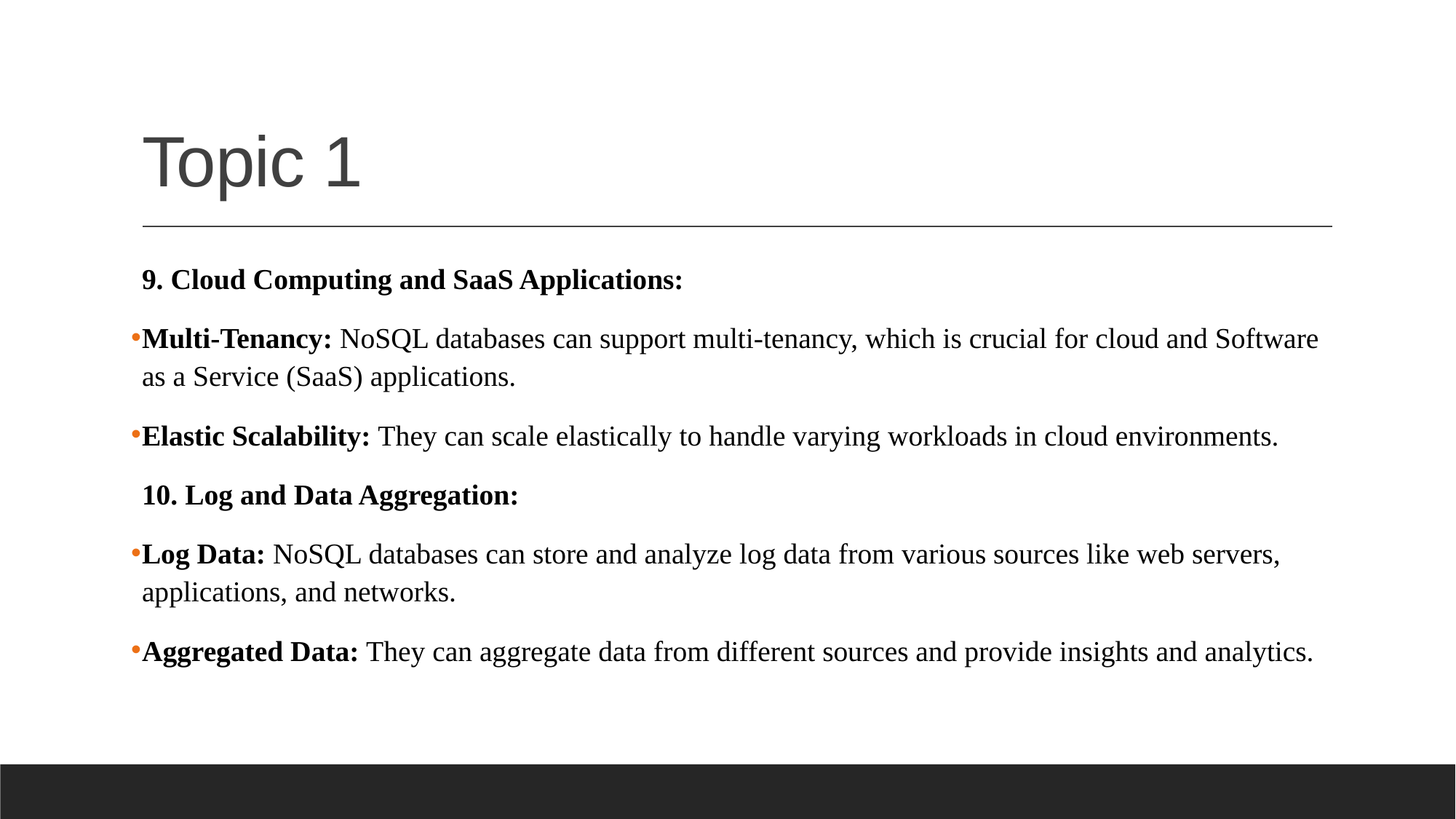

# Topic 1
9. Cloud Computing and SaaS Applications:
Multi-Tenancy: NoSQL databases can support multi-tenancy, which is crucial for cloud and Software as a Service (SaaS) applications.
Elastic Scalability: They can scale elastically to handle varying workloads in cloud environments.
10. Log and Data Aggregation:
Log Data: NoSQL databases can store and analyze log data from various sources like web servers, applications, and networks.
Aggregated Data: They can aggregate data from different sources and provide insights and analytics.